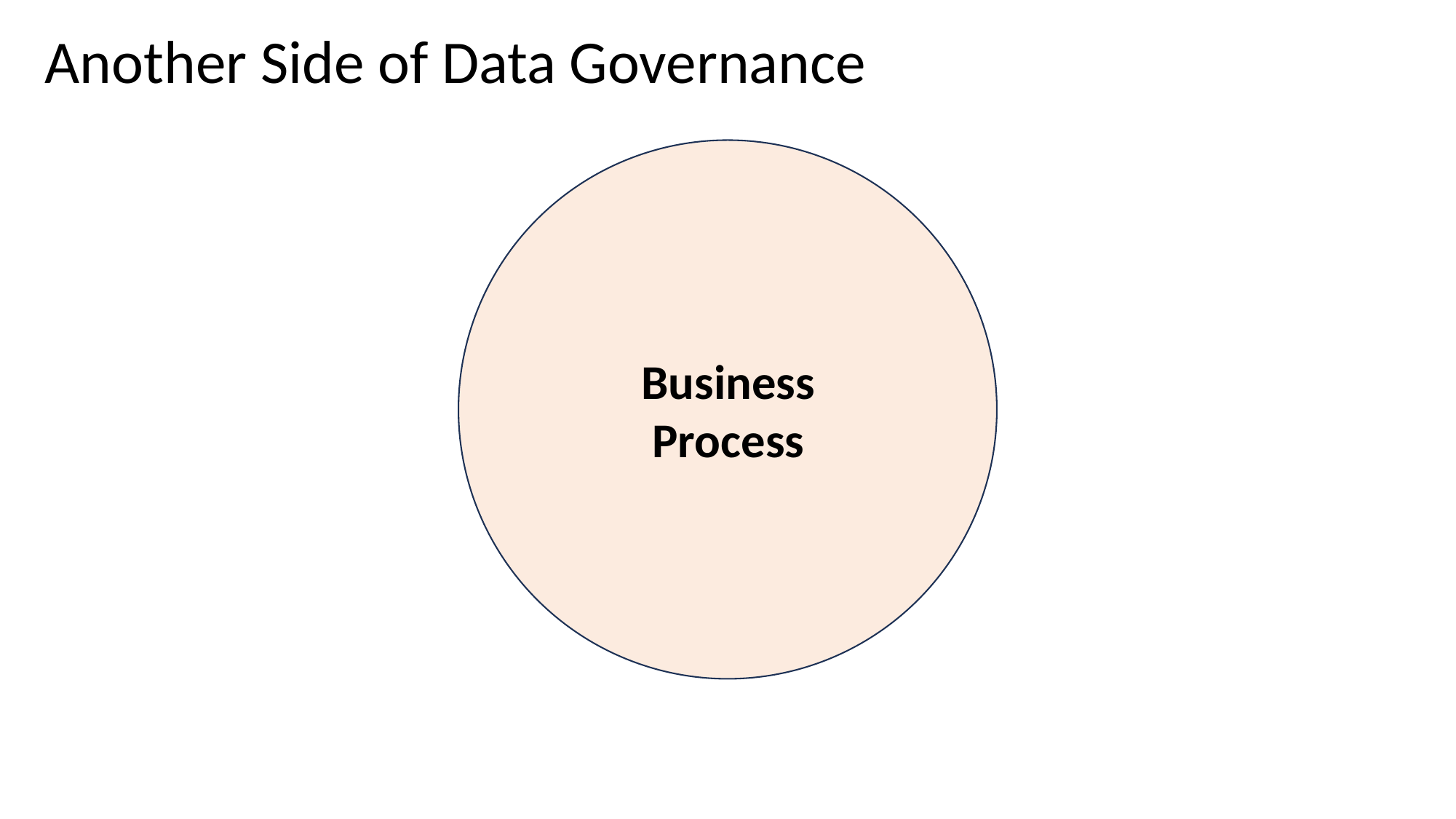

Another Side of Data Governance

Business
Process